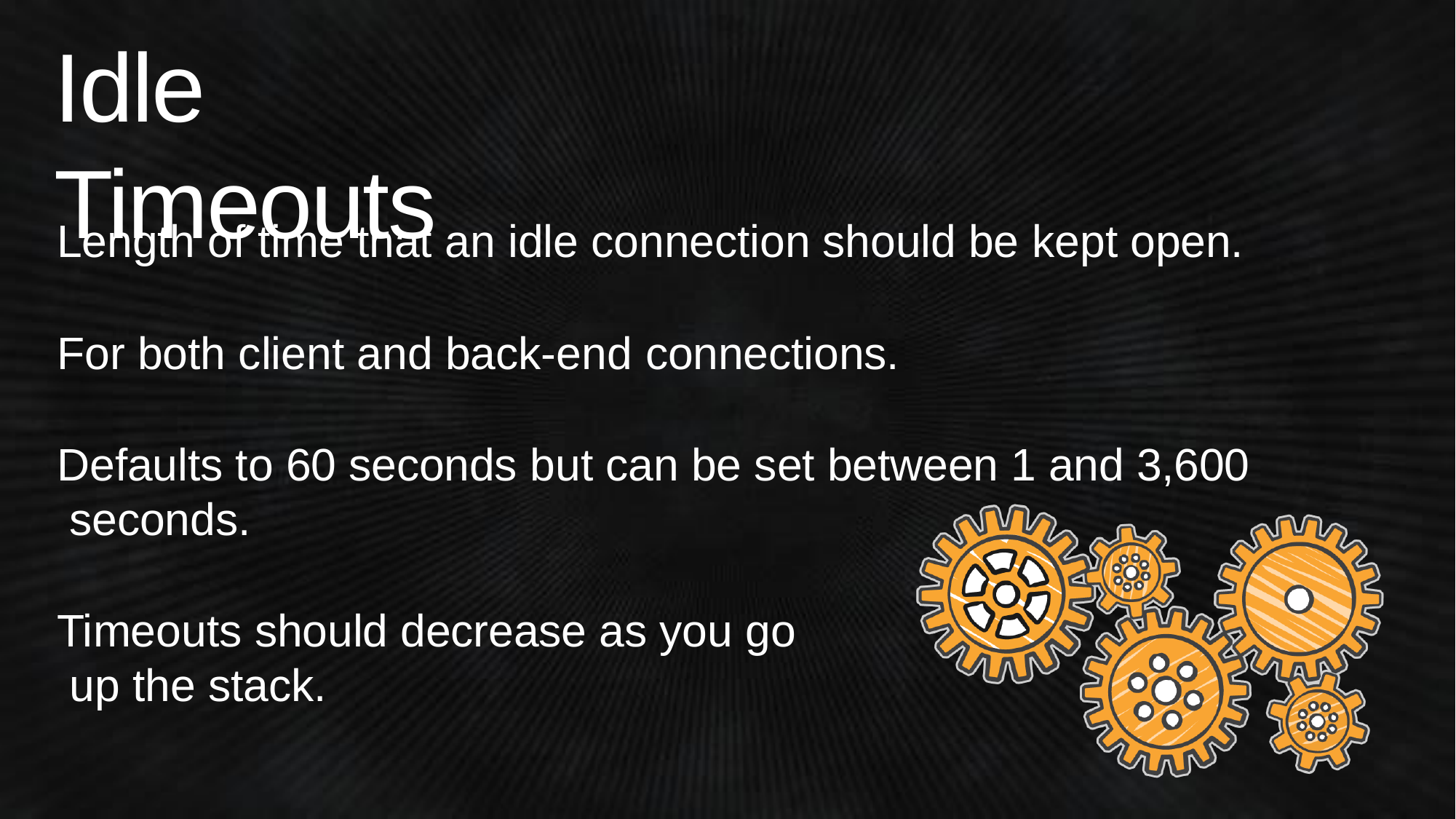

# Idle Timeouts
Length of time that an idle connection should be kept open.

For both client and back-end connections.

Defaults to 60 seconds but can be set between 1 and 3,600  seconds.

Timeouts should decrease as you go  up the stack.